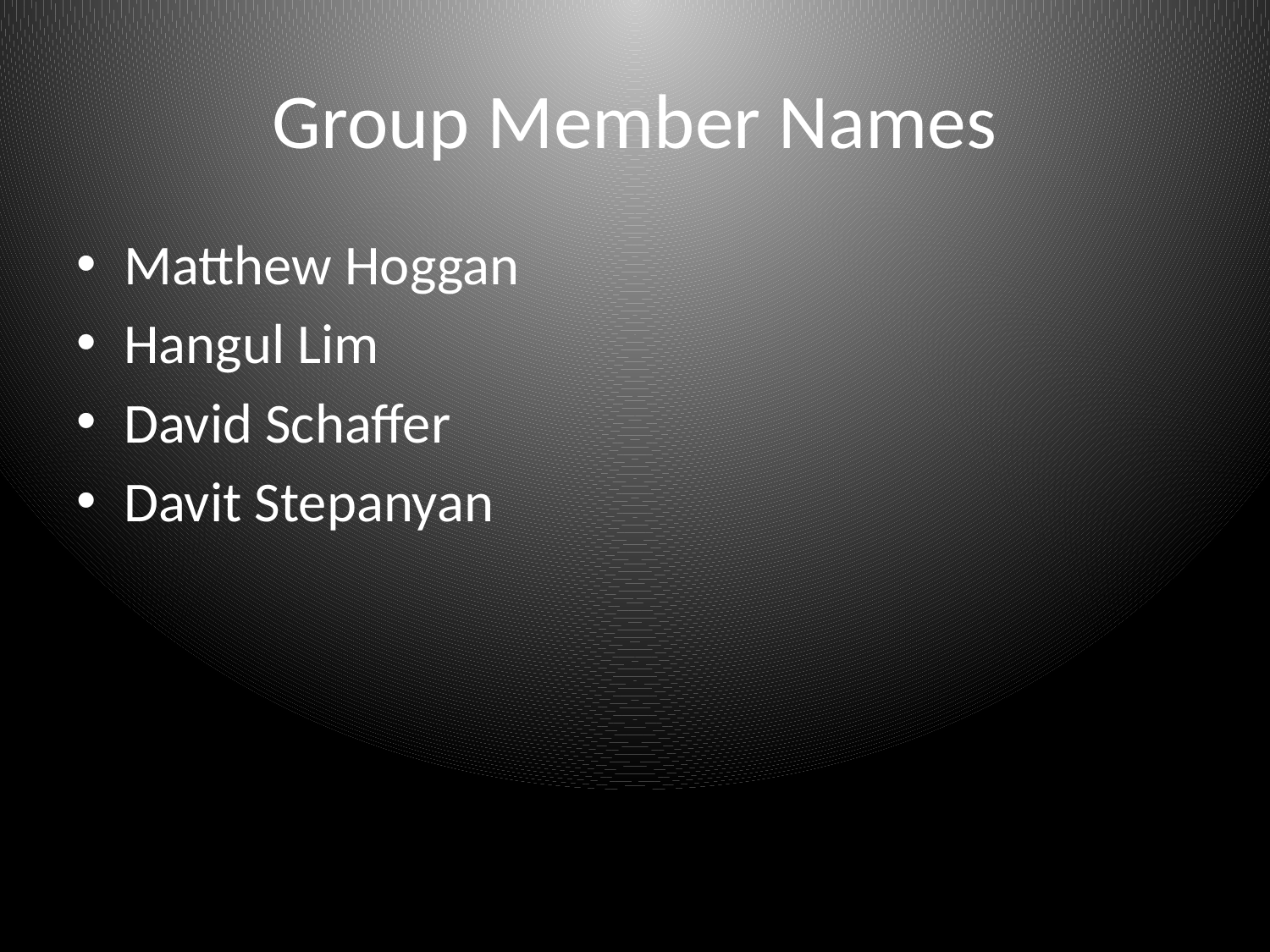

# Group Member Names
Matthew Hoggan
Hangul Lim
David Schaffer
Davit Stepanyan